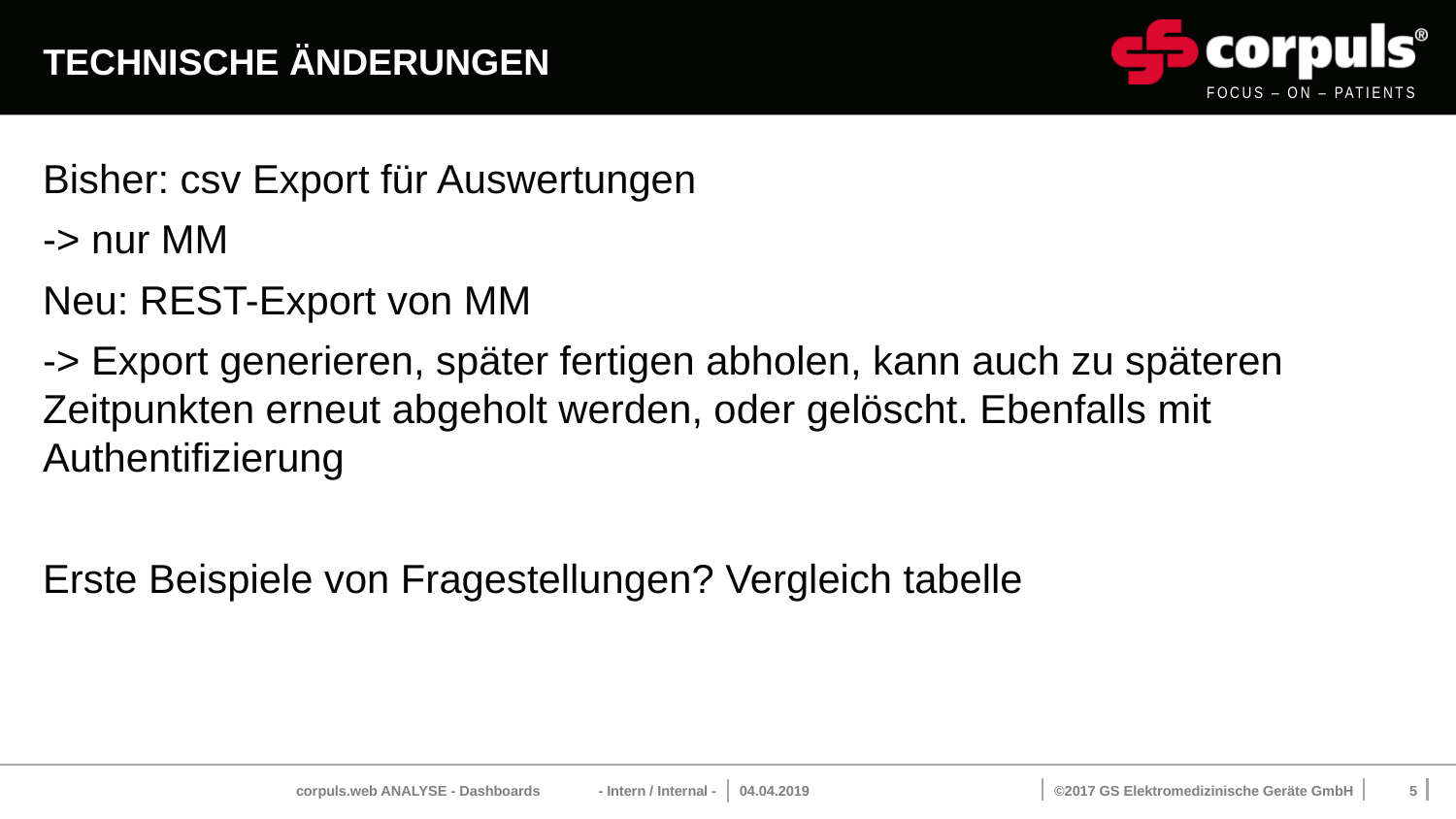

# Technische Änderungen
Bisher: csv Export für Auswertungen
-> nur MM
Neu: REST-Export von MM
-> Export generieren, später fertigen abholen, kann auch zu späteren Zeitpunkten erneut abgeholt werden, oder gelöscht. Ebenfalls mit Authentifizierung

Erste Beispiele von Fragestellungen? Vergleich tabelle

corpuls.web ANALYSE - Dashboards               - Intern / Internal -
04.04.2019
5